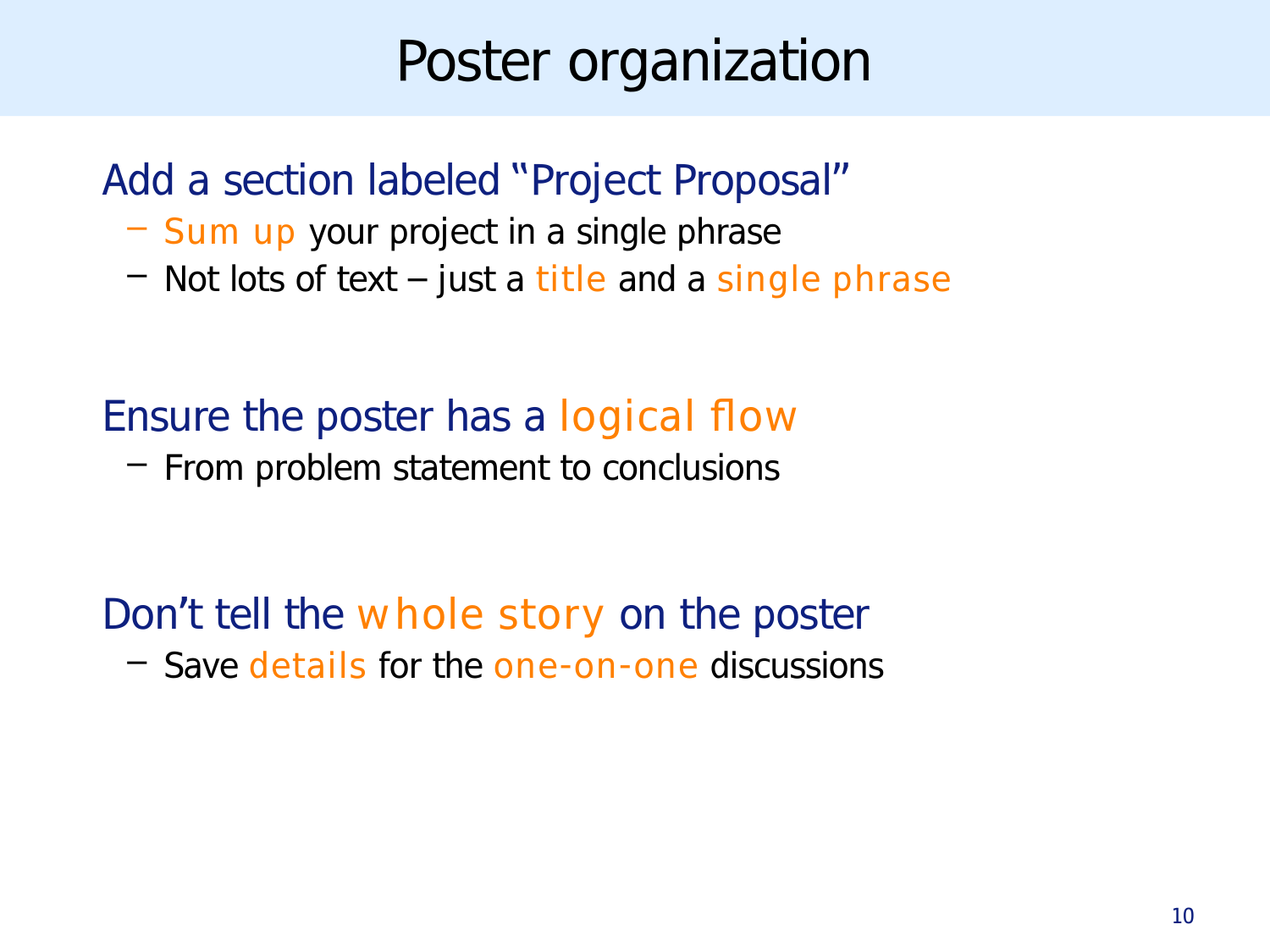

# Poster organization
Add a section labeled “Project Proposal”
Sum up your project in a single phrase
Not lots of text – just a title and a single phrase

Ensure the poster has a logical flow
From problem statement to conclusions

Don’t tell the whole story on the poster
Save details for the one-on-one discussions

10